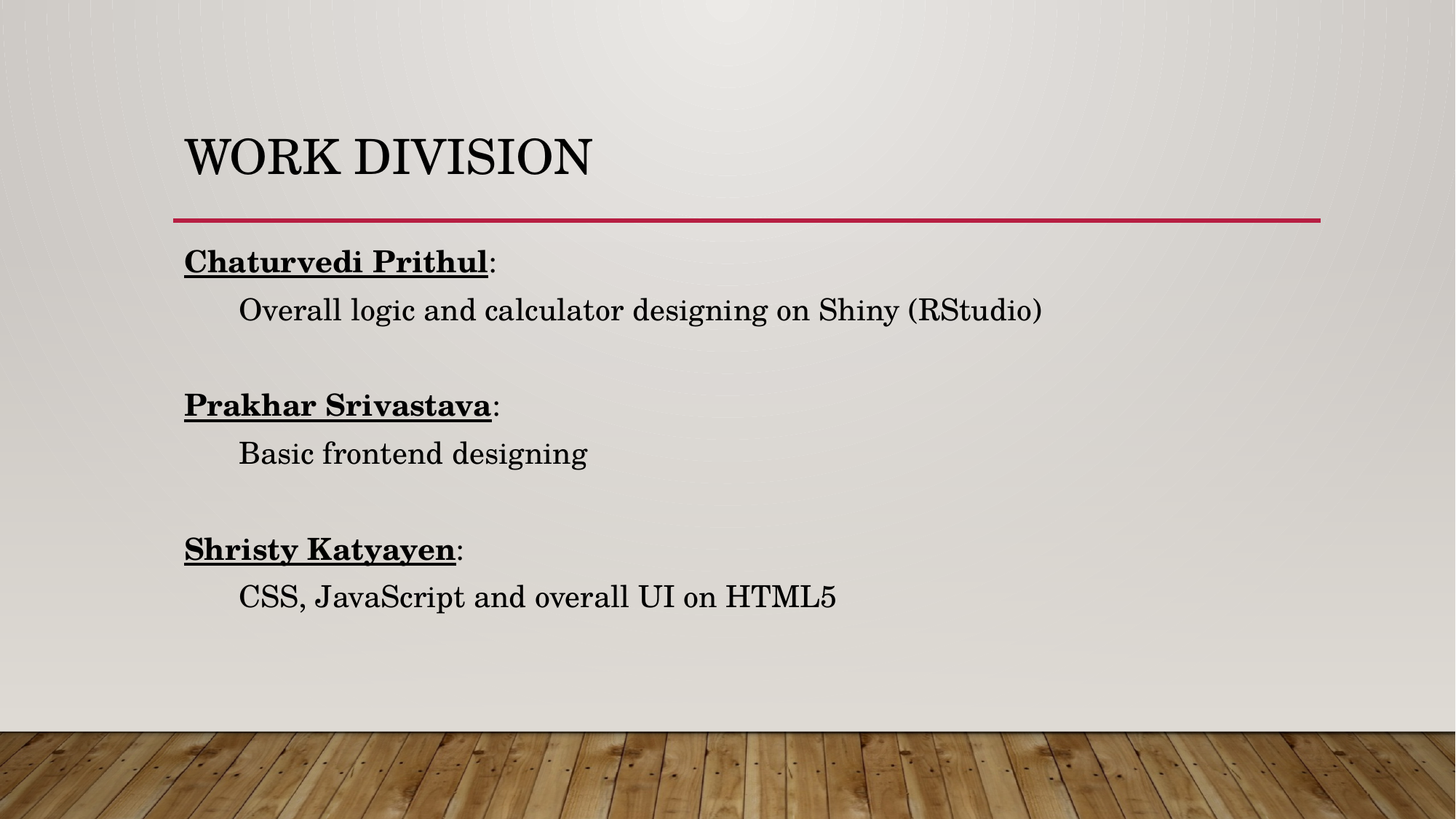

# Work division
Chaturvedi Prithul:
Overall logic and calculator designing on Shiny (RStudio)

Prakhar Srivastava:
Basic frontend designing

Shristy Katyayen:
CSS, JavaScript and overall UI on HTML5